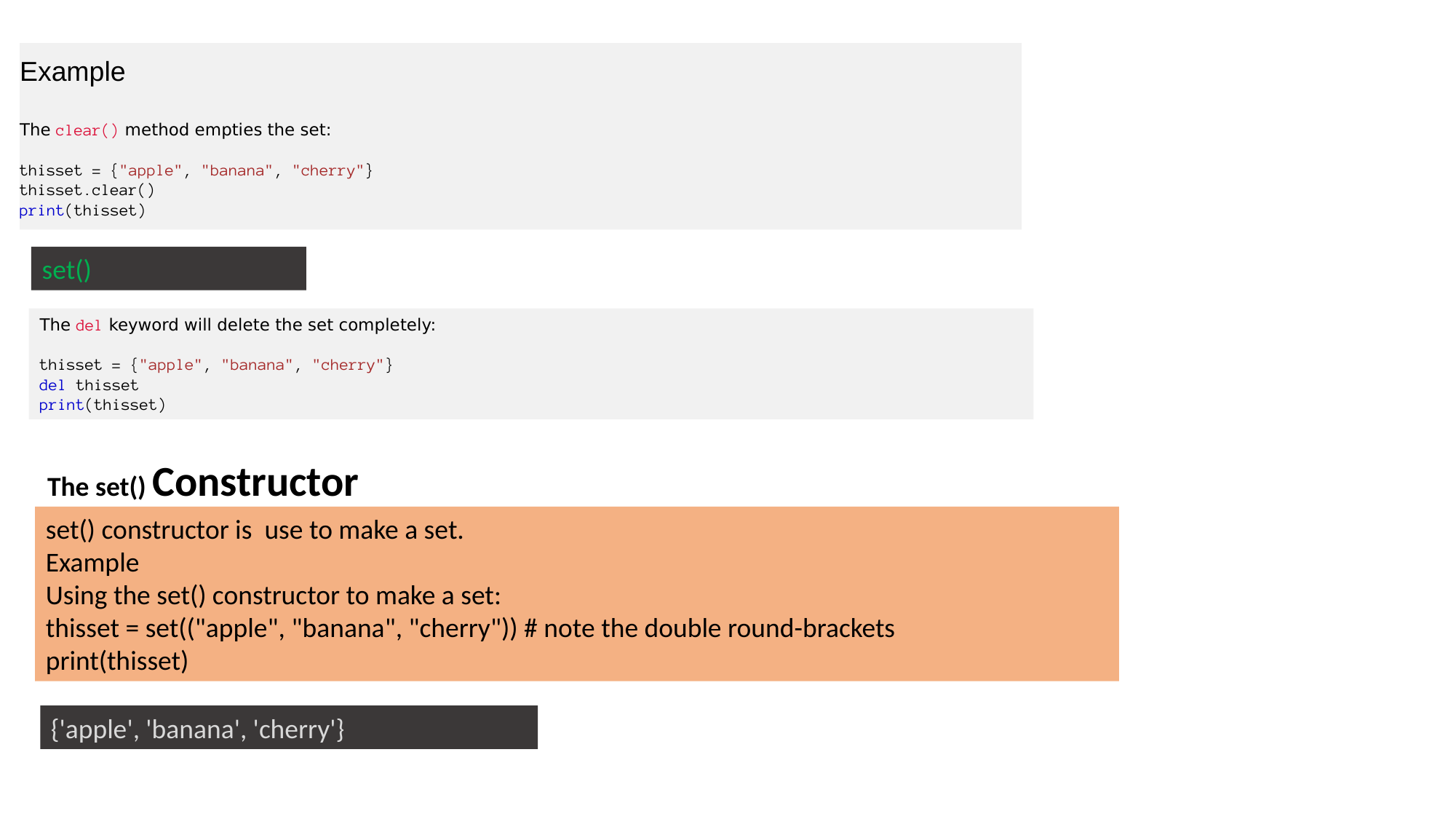

Example

The clear() method empties the set:

thisset = {"apple", "banana", "cherry"}
thisset.clear()
print(thisset)
set()
The del keyword will delete the set completely:

thisset = {"apple", "banana", "cherry"}
del thisset
print(thisset)
The set() Constructor
set() constructor is  use to make a set.
Example
Using the set() constructor to make a set:
thisset = set(("apple", "banana", "cherry")) # note the double round-brackets
print(thisset)
{'apple', 'banana', 'cherry'}